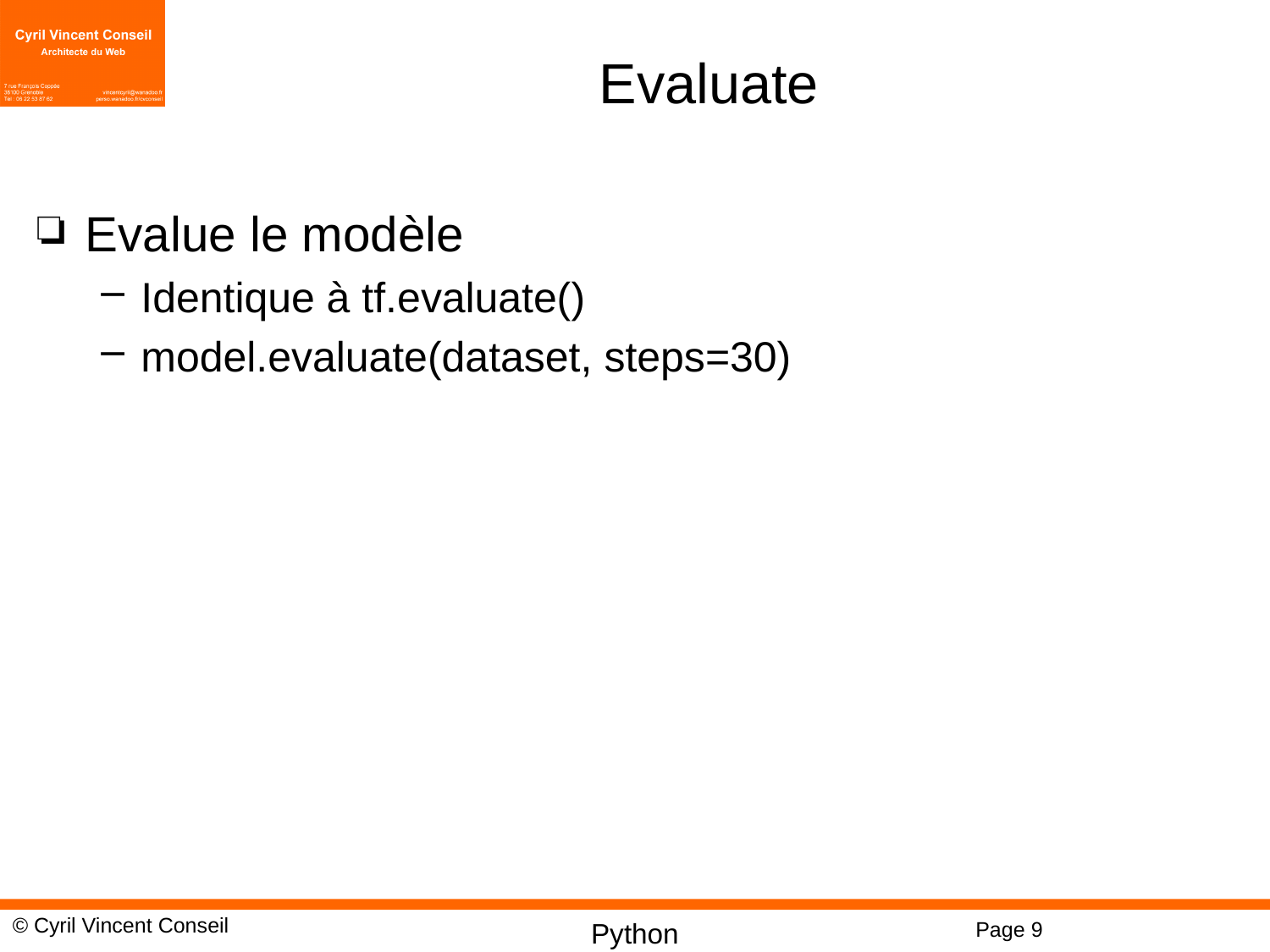

# Evaluate
Evalue le modèle
Identique à tf.evaluate()
model.evaluate(dataset, steps=30)